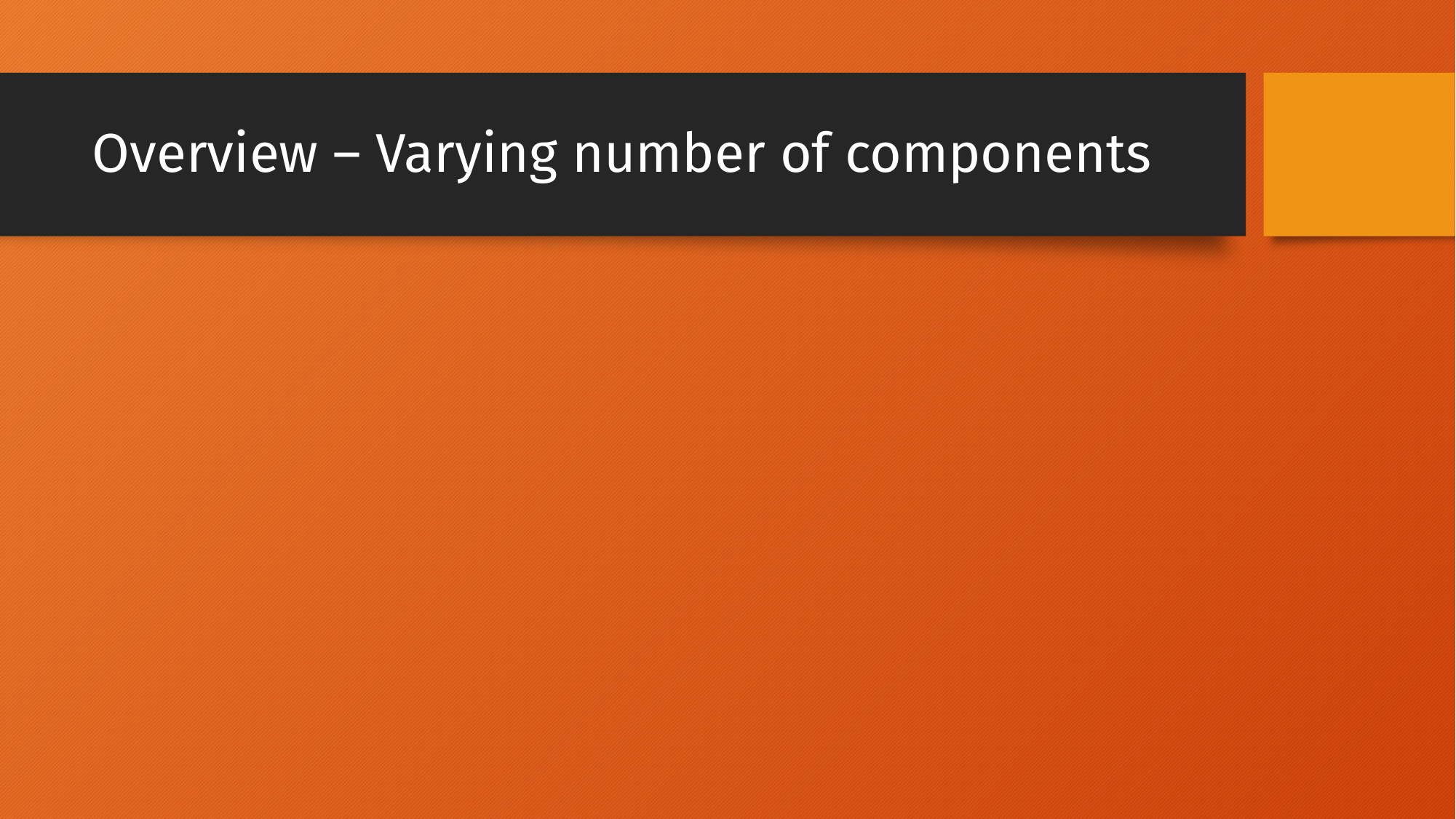

# Overview – Varying number of components